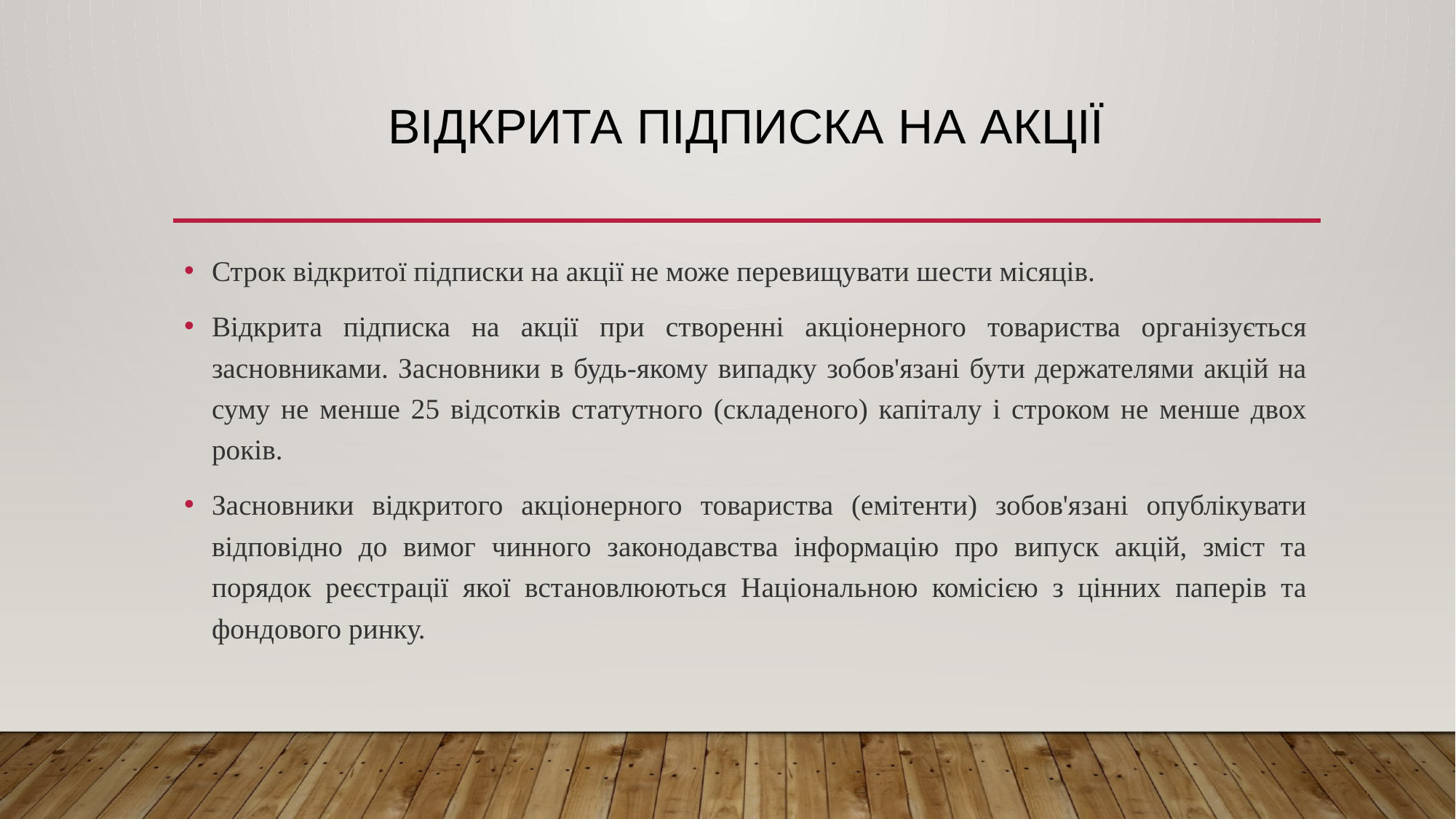

# Відкрита підписка на акції
Строк відкритої підписки на акції не може перевищувати шести місяців.
Відкрита підписка на акції при створенні акціонерного товариства організується засновниками. Засновники в будь-якому випадку зобов'язані бути держателями акцій на суму не менше 25 відсотків статутного (складеного) капіталу і строком не менше двох років.
Засновники відкритого акціонерного товариства (емітенти) зобов'язані опублікувати відповідно до вимог чинного законодавства інформацію про випуск акцій, зміст та порядок реєстрації якої встановлюються Національною комісією з цінних паперів та фондового ринку.